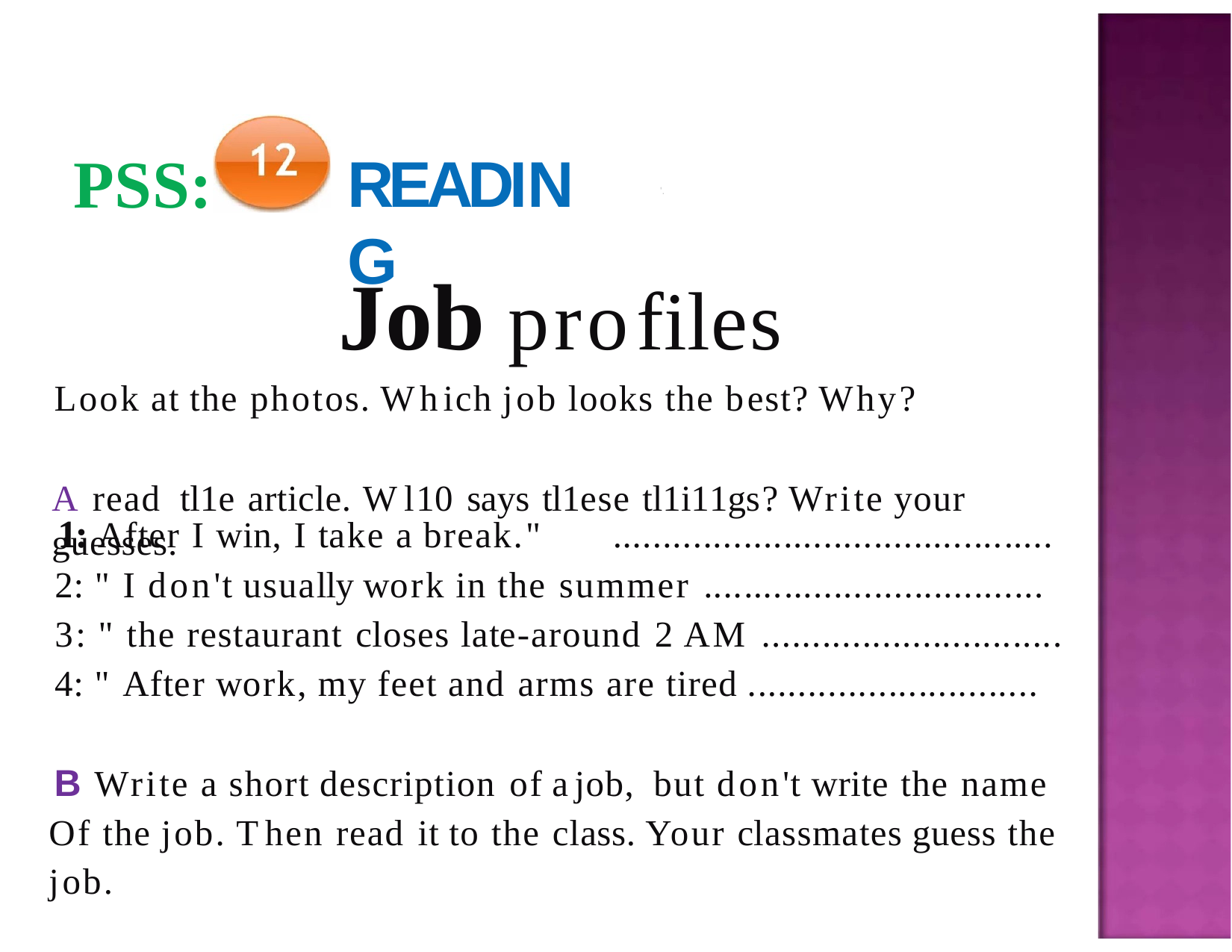

# PSS:

READING
'.
Job profiles
Look at the photos. Which job looks the best? Why?

A read  tl1e article. Wl10 says tl1ese tl1i11gs? Write your guesses.
1: After I win, I take a break."
............................................
2: " I don't usually work in the summer ..................................
3: " the restaurant closes late-around 2 AM ..............................
4: " After work, my feet and arms are tired .............................

B Write a short description of ajob,  but don't write the name Of the job. Then read it to the class. Your classmates guess the job.